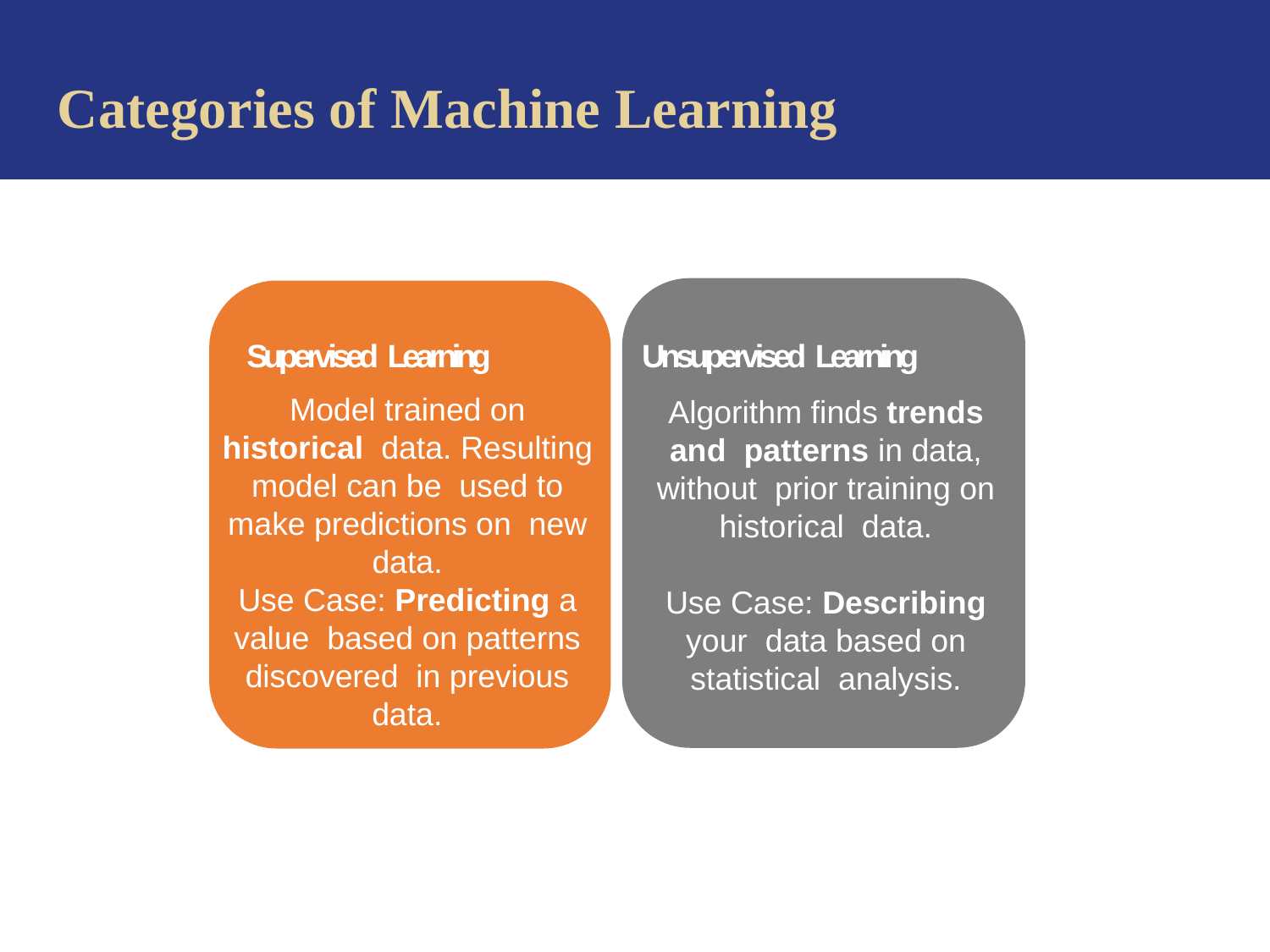

Categories of Machine Learning

Supervised Learning	Unsupervised Learning
Model trained on historical  data. Resulting model can be  used to make predictions on  new data.
Algorithm finds trends and  patterns in data, without  prior training on historical  data.
Use Case: Predicting a value  based on patterns discovered  in previous data.
Use Case: Describing your  data based on statistical  analysis.